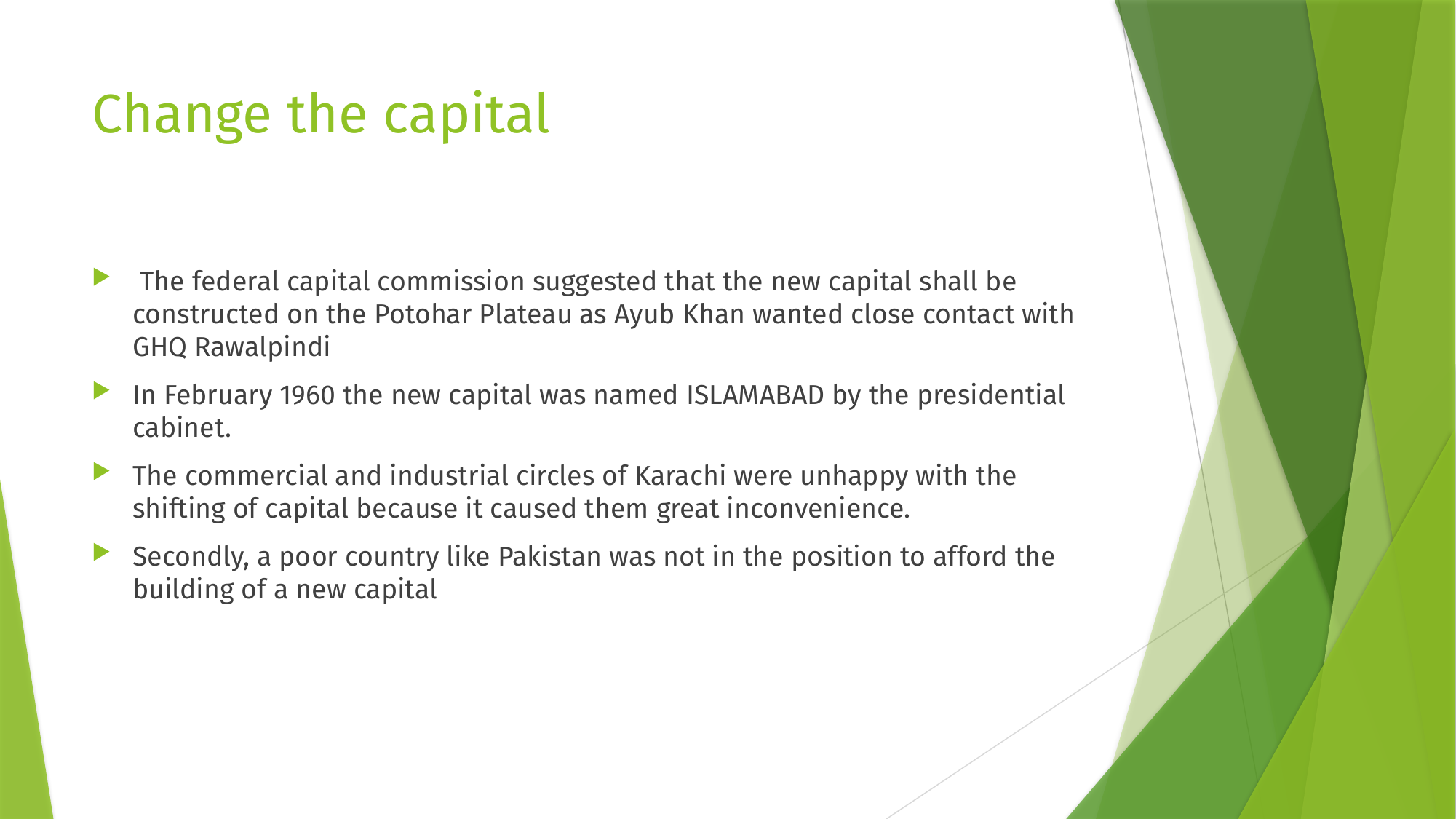

# Change the capital
 The federal capital commission suggested that the new capital shall be constructed on the Potohar Plateau as Ayub Khan wanted close contact with GHQ Rawalpindi
In February 1960 the new capital was named ISLAMABAD by the presidential cabinet.
The commercial and industrial circles of Karachi were unhappy with the shifting of capital because it caused them great inconvenience.
Secondly, a poor country like Pakistan was not in the position to afford the building of a new capital